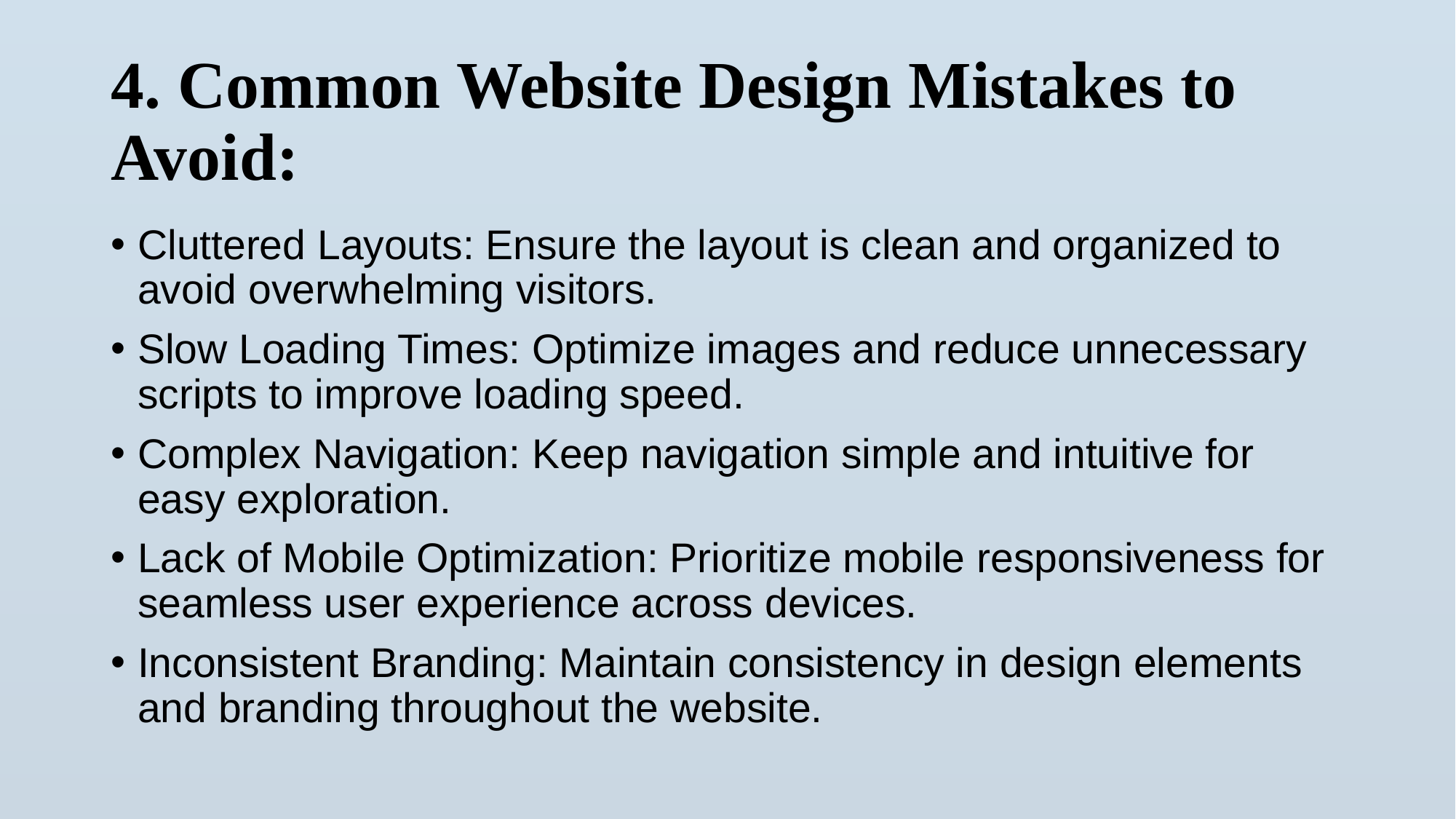

# 4. Common Website Design Mistakes to Avoid:
Cluttered Layouts: Ensure the layout is clean and organized to avoid overwhelming visitors.
Slow Loading Times: Optimize images and reduce unnecessary scripts to improve loading speed.
Complex Navigation: Keep navigation simple and intuitive for easy exploration.
Lack of Mobile Optimization: Prioritize mobile responsiveness for seamless user experience across devices.
Inconsistent Branding: Maintain consistency in design elements and branding throughout the website.